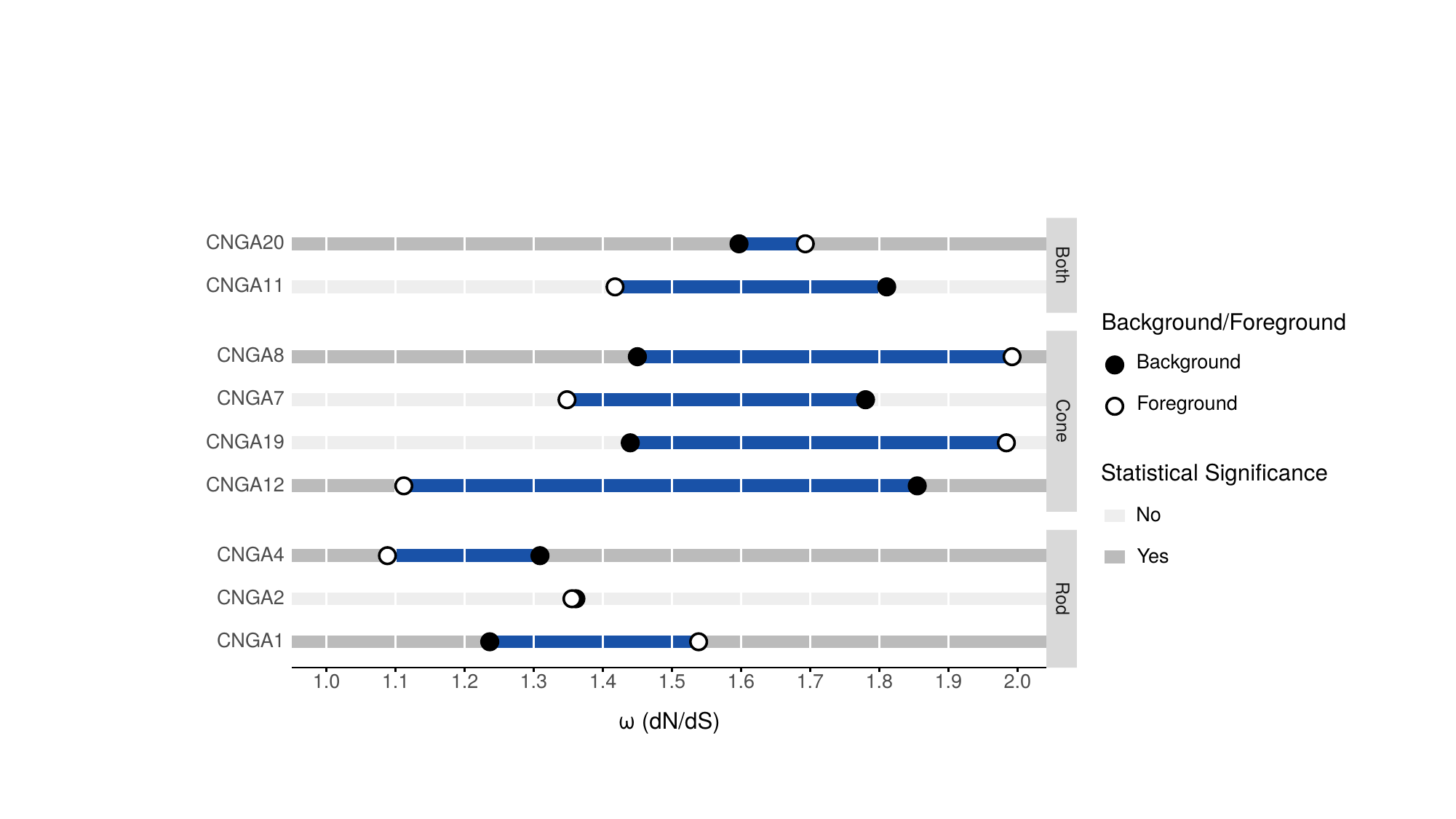

#

CNGA20

Both

CNGA11

Background/Foreground

CNGA8

Background

CNGA7

Foreground

Cone

CNGA19

Statistical Significance

CNGA12

No

CNGA4
Yes

CNGA2
Rod

CNGA1

1.8
2.0
1.6
1.9
1.3
1.0
1.5
1.2
1.4
1.1
1.7
ω (dN/dS)